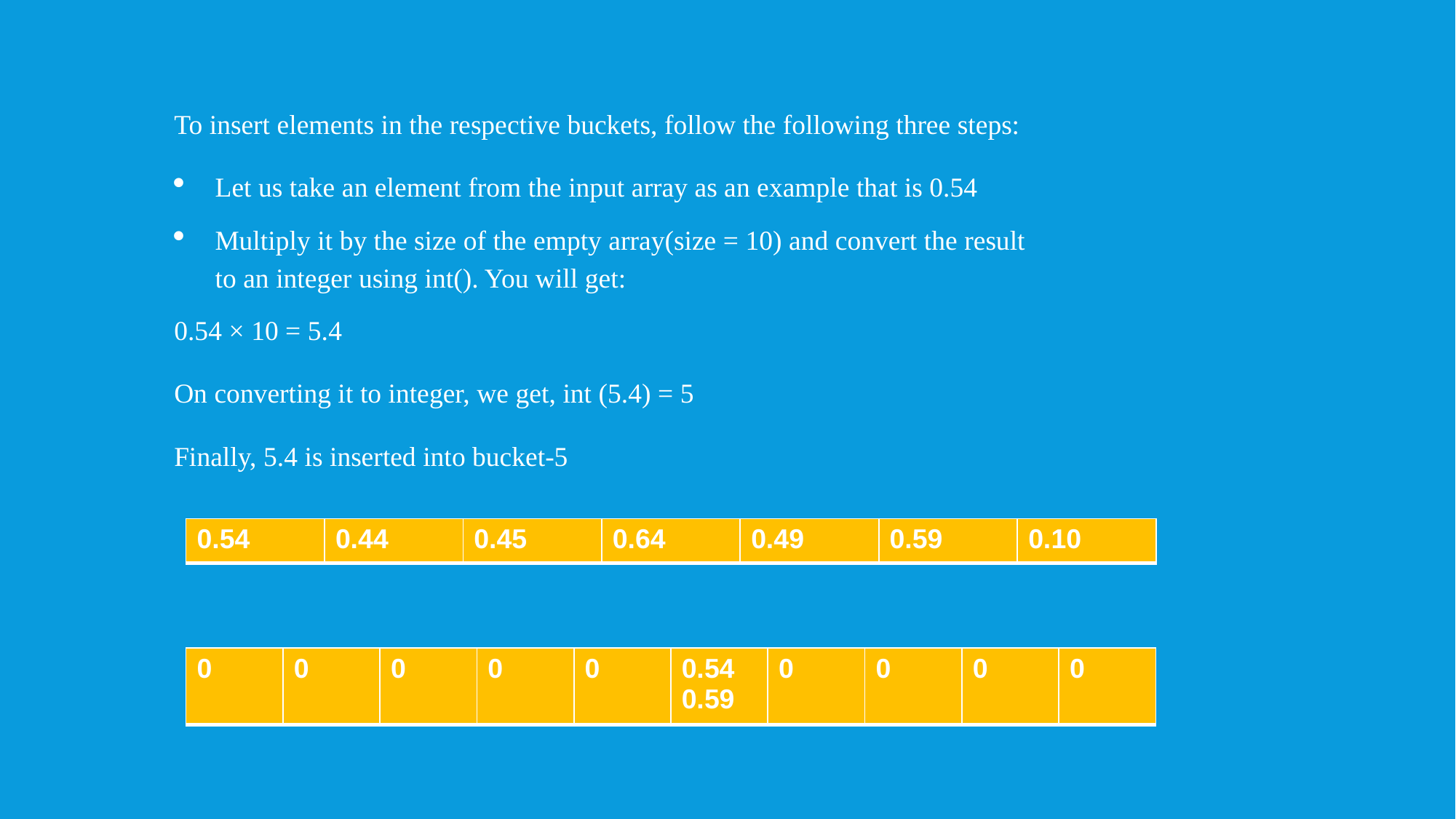

To insert elements in the respective buckets, follow the following three steps:
Let us take an element from the input array as an example that is 0.54
Multiply it by the size of the empty array(size = 10) and convert the result to an integer using int(). You will get:
0.54 × 10 = 5.4
On converting it to integer, we get, int (5.4) = 5
Finally, 5.4 is inserted into bucket-5
| 0.54 | 0.44 | 0.45 | 0.64 | 0.49 | 0.59 | 0.10 |
| --- | --- | --- | --- | --- | --- | --- |
| 0 | 0 | 0 | 0 | 0 | 0.54 0.59 | 0 | 0 | 0 | 0 |
| --- | --- | --- | --- | --- | --- | --- | --- | --- | --- |